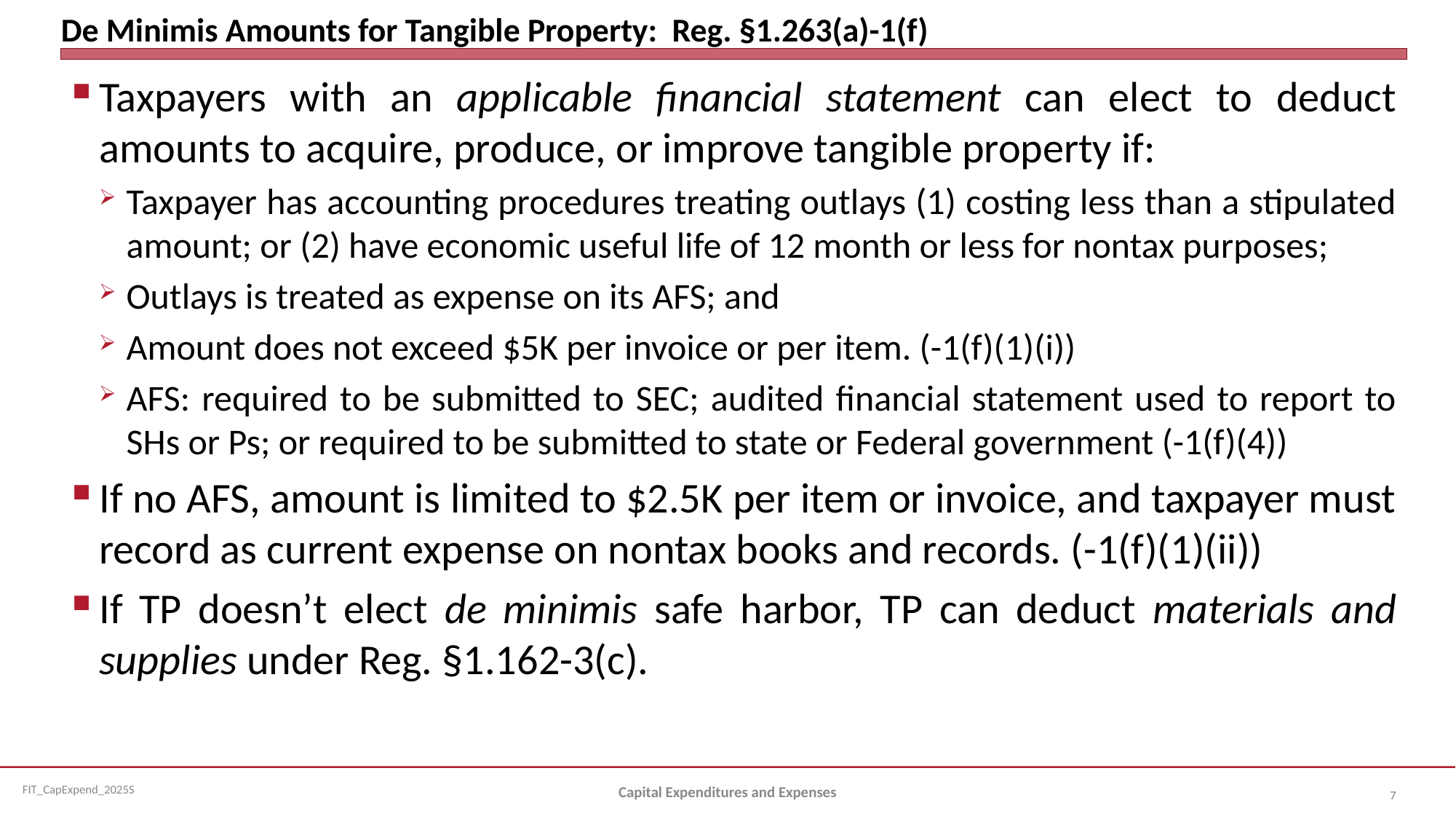

# De Minimis Amounts for Tangible Property:  Reg. §1.263(a)-1(f)
Taxpayers with an applicable financial statement can elect to deduct amounts to acquire, produce, or improve tangible property if:
Taxpayer has accounting procedures treating outlays (1) costing less than a stipulated amount; or (2) have economic useful life of 12 month or less for nontax purposes;
Outlays is treated as expense on its AFS; and
Amount does not exceed $5K per invoice or per item. (-1(f)(1)(i))
AFS: required to be submitted to SEC; audited financial statement used to report to SHs or Ps; or required to be submitted to state or Federal government (-1(f)(4))
If no AFS, amount is limited to $2.5K per item or invoice, and taxpayer must record as current expense on nontax books and records. (-1(f)(1)(ii))
If TP doesn’t elect de minimis safe harbor, TP can deduct materials and supplies under Reg. §1.162-3(c).

Capital Expenditures and Expenses
7